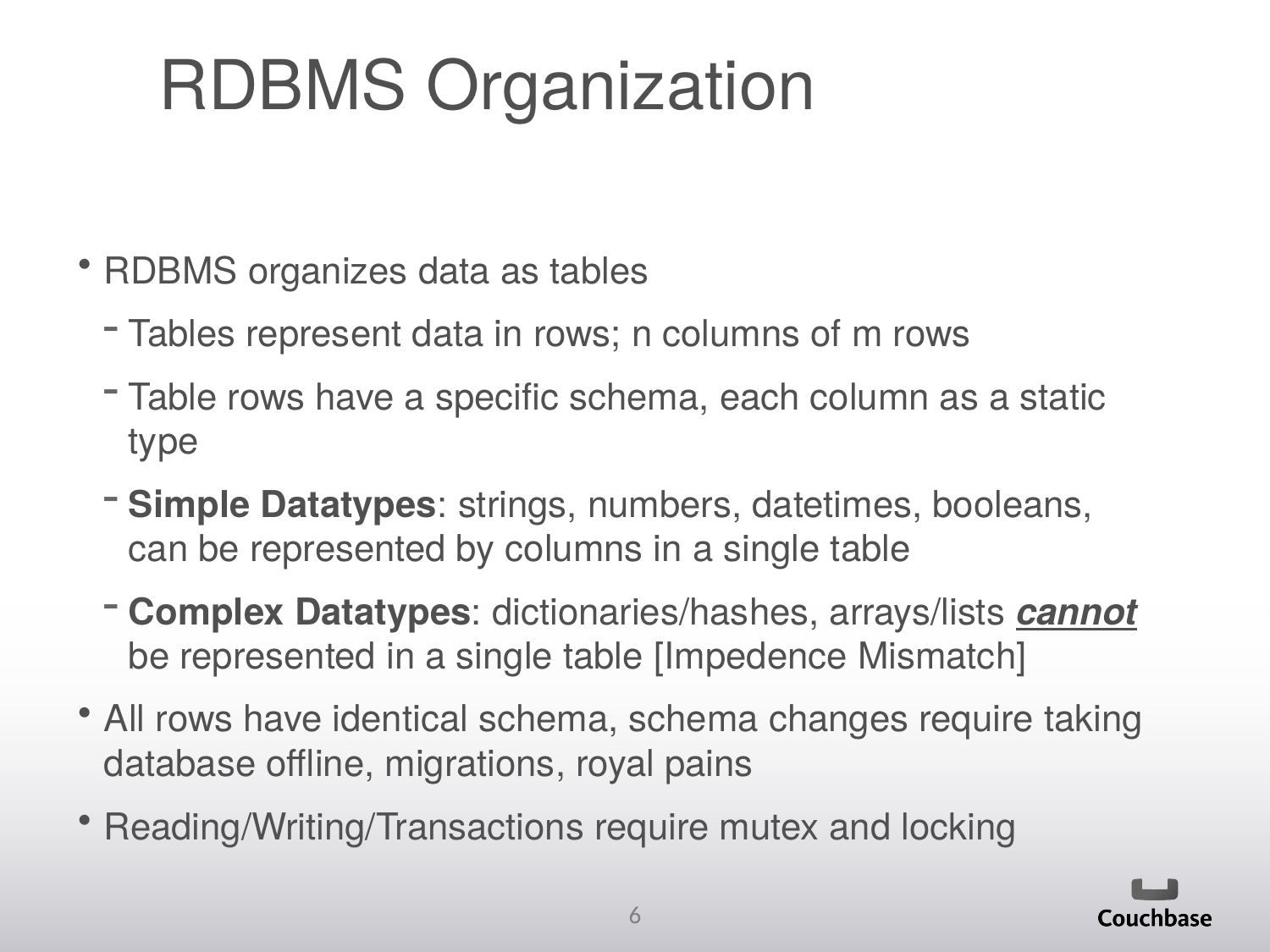

RDBMS Organization
RDBMS organizes data as tables
Tables represent data in rows; n columns of m rows
Table rows have a specific schema, each column as a static type
Simple Datatypes: strings, numbers, datetimes, booleans, can be represented by columns in a single table
Complex Datatypes: dictionaries/hashes, arrays/lists cannot be represented in a single table [Impedence Mismatch]
All rows have identical schema, schema changes require taking database offline, migrations, royal pains
Reading/Writing/Transactions require mutex and locking